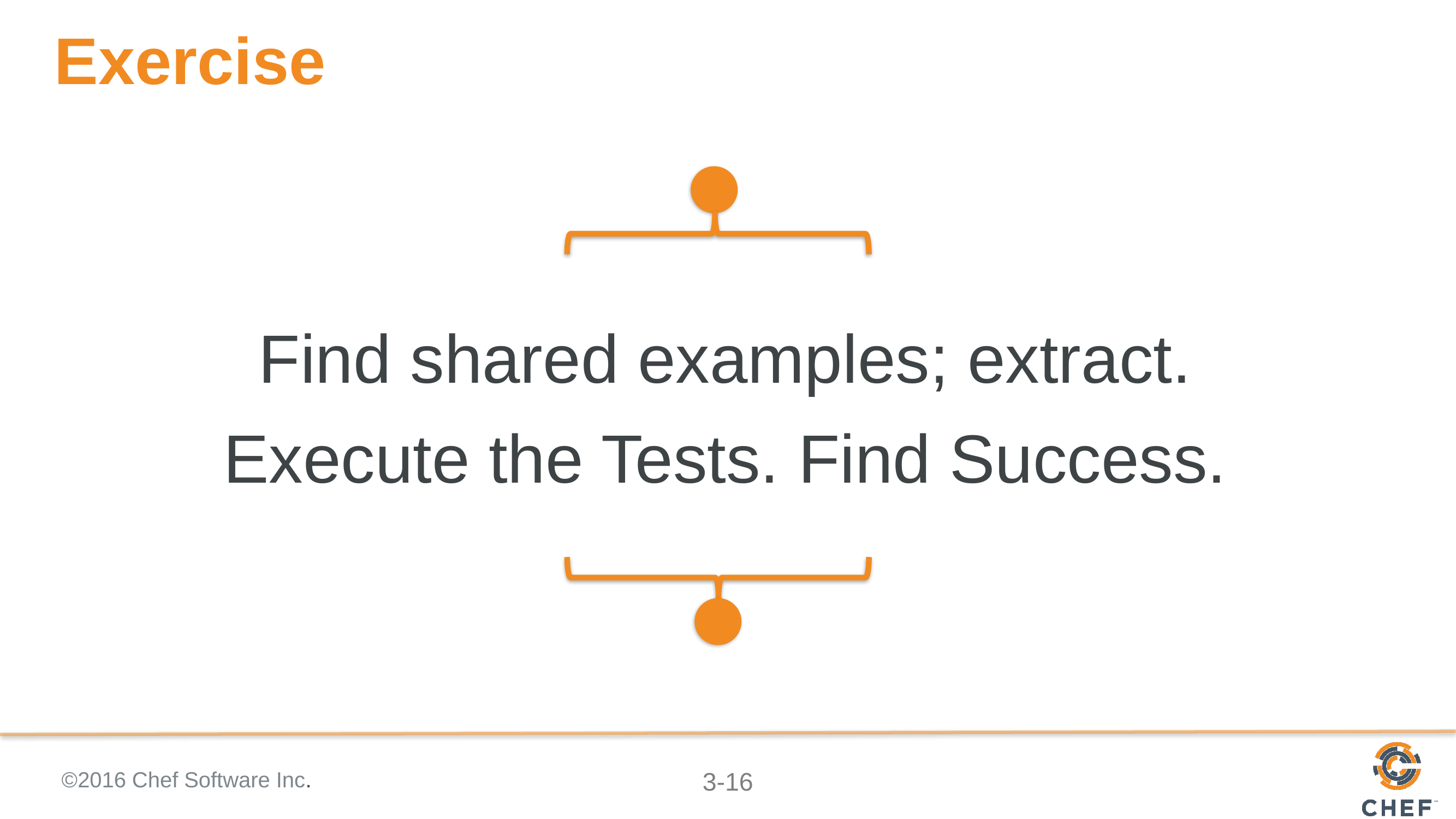

# Exercise

Find shared examples; extract.
Execute the Tests. Find Success.